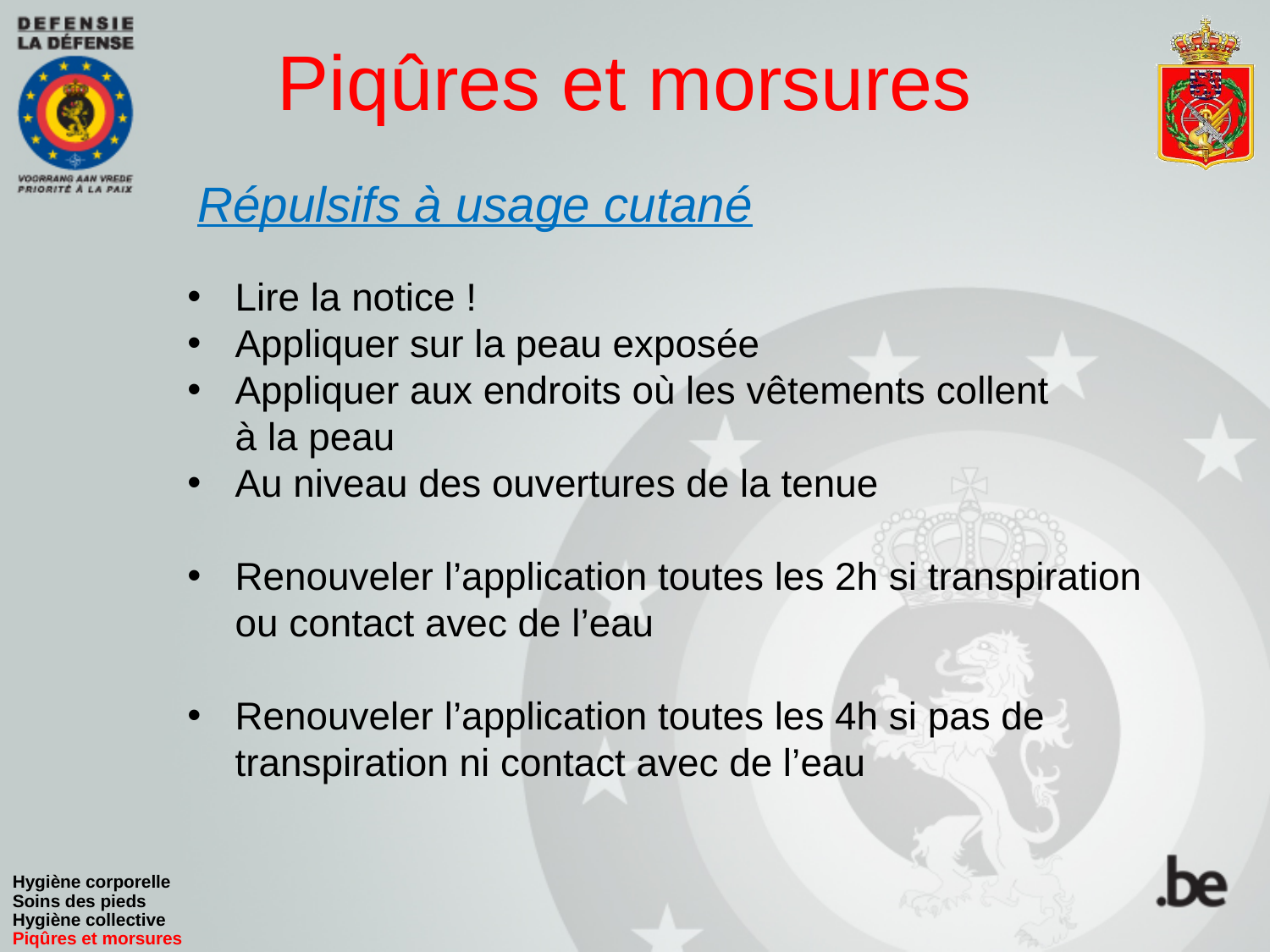

# Piqûres et morsures
Répulsifs à usage cutané
Lire la notice !
Appliquer sur la peau exposée
Appliquer aux endroits où les vêtements collent
à la peau
Au niveau des ouvertures de la tenue

Renouveler l’application toutes les 2h si transpiration ou contact avec de l’eau

Renouveler l’application toutes les 4h si pas de transpiration ni contact avec de l’eau

Hygiène corporelle
Soins des pieds
Hygiène collective
Piqûres et morsures